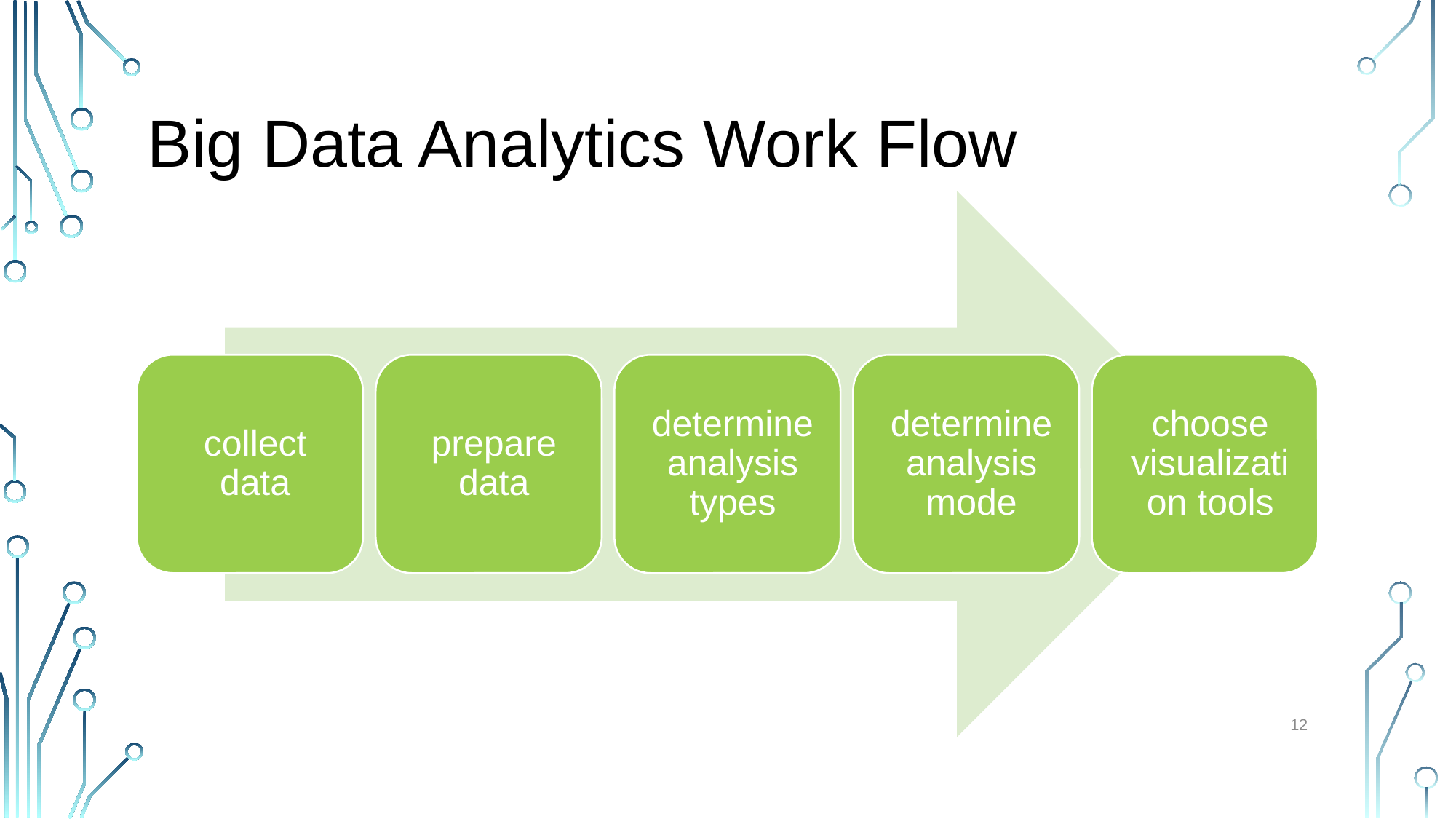

# Big Data Analytics Work Flow
collect data
prepare data
determine analysis types
determine analysis mode
choose visualization tools
12